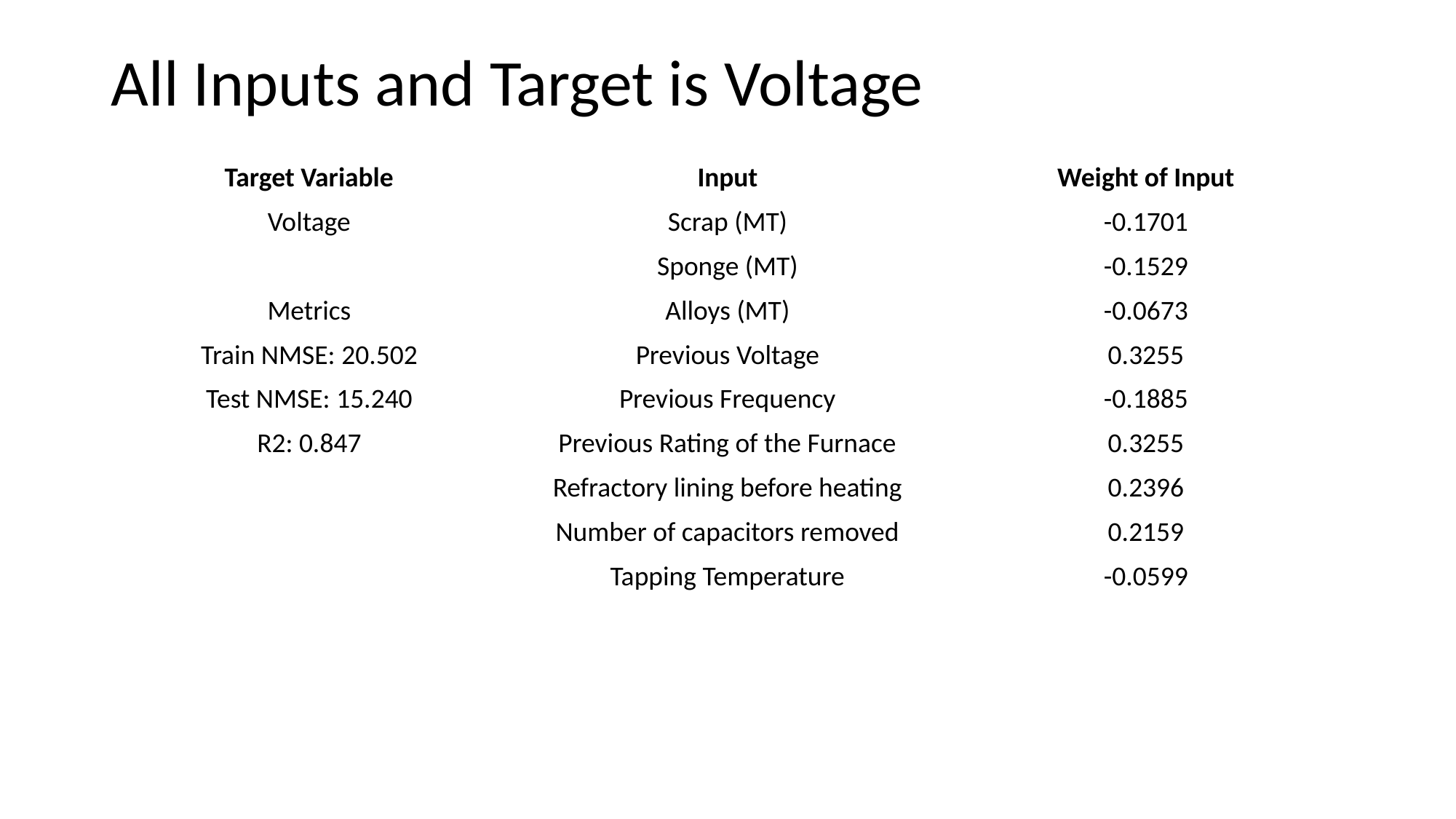

# All Inputs and Target is Voltage
| Target Variable | Input | Weight of Input |
| --- | --- | --- |
| Voltage | Scrap (MT) | -0.1701 |
|  | Sponge (MT) | -0.1529 |
| Metrics | Alloys (MT) | -0.0673 |
| Train NMSE: 20.502 | Previous Voltage | 0.3255 |
| Test NMSE: 15.240 | Previous Frequency | -0.1885 |
| R2: 0.847 | Previous Rating of the Furnace | 0.3255 |
|  | Refractory lining before heating | 0.2396 |
|  | Number of capacitors removed | 0.2159 |
|  | Tapping Temperature | -0.0599 |